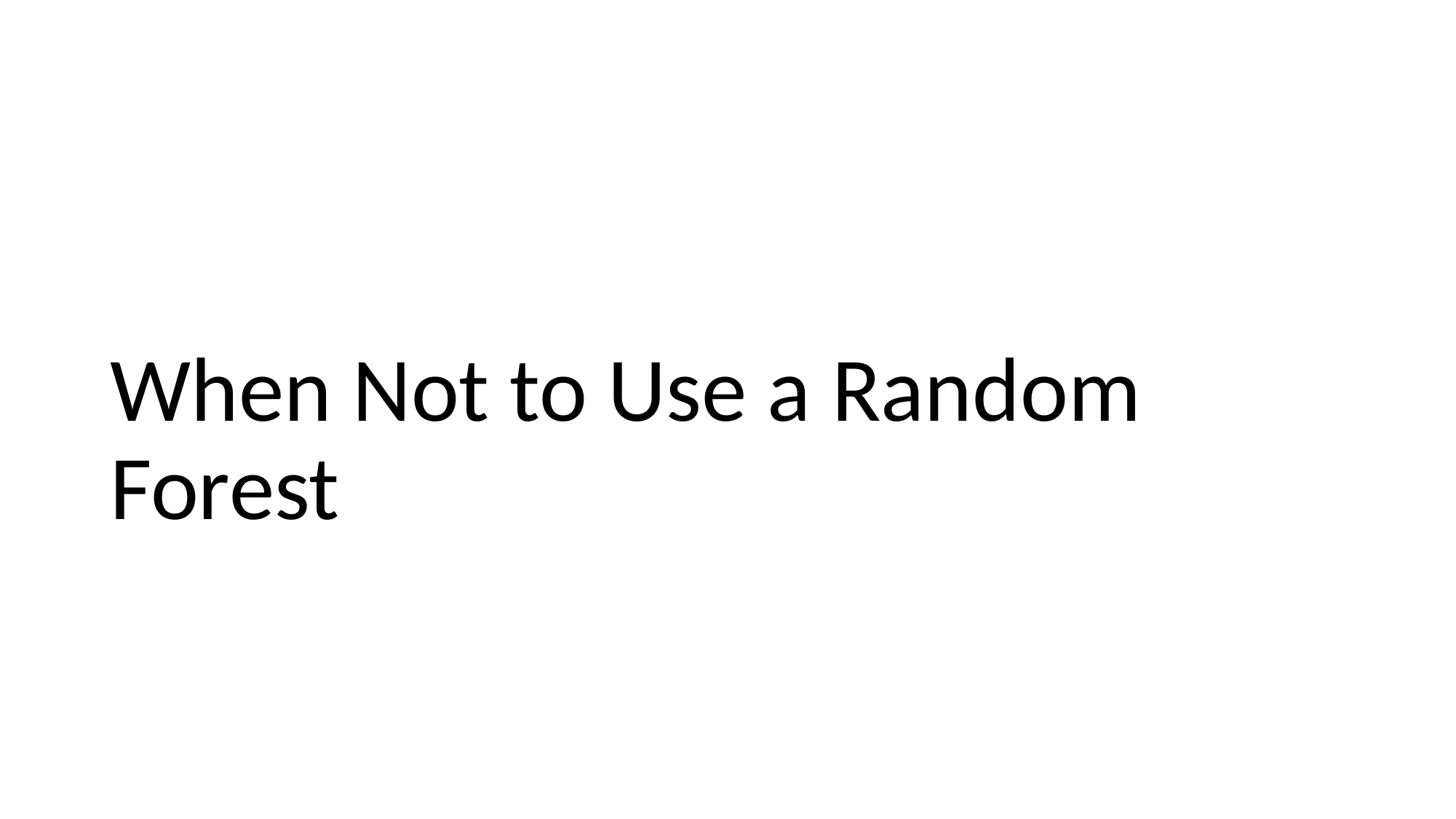

# When Not to Use a Random Forest